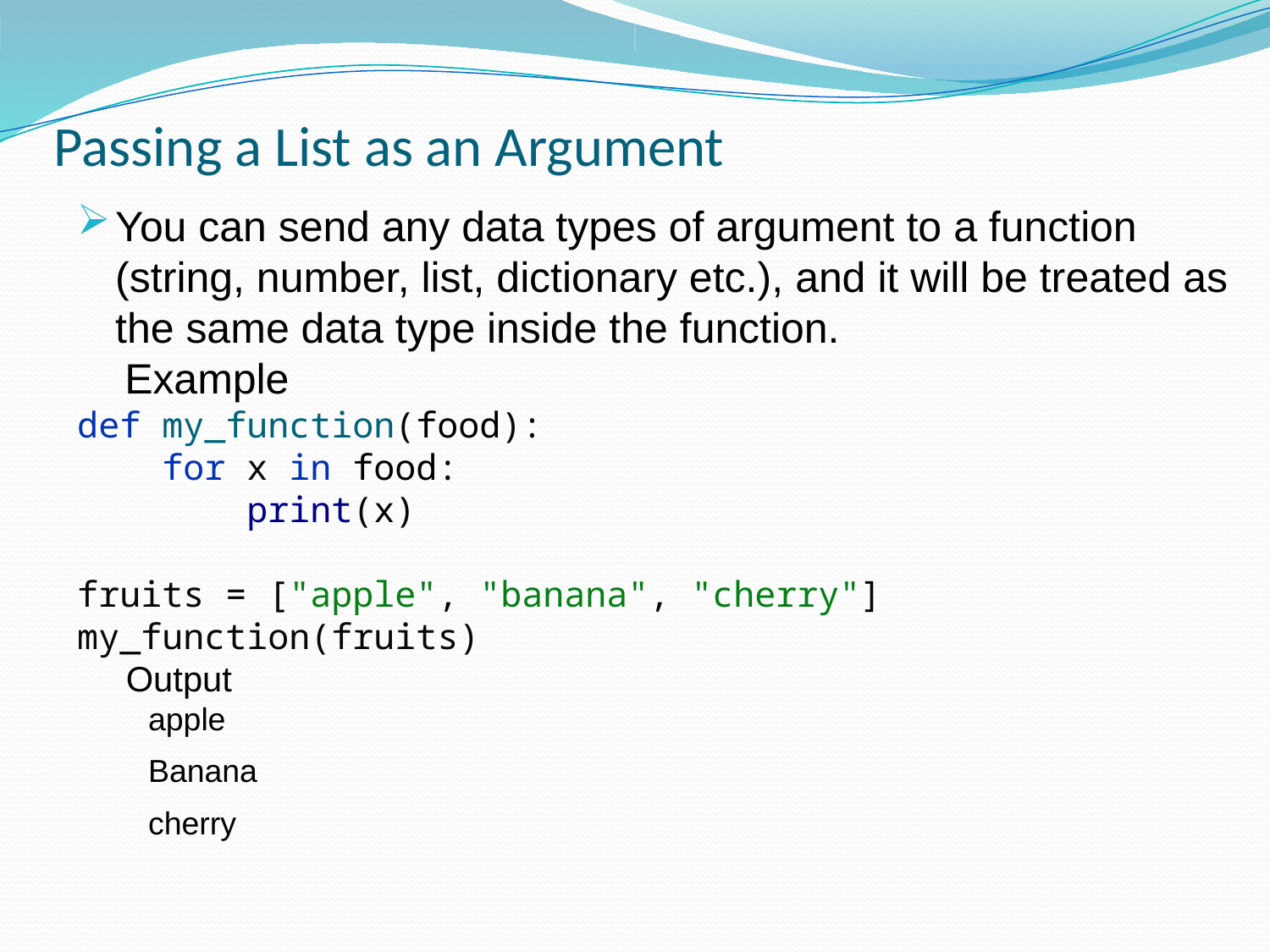

# Passing a List as an Argument

You can send any data types of argument to a function (string, number, list, dictionary etc.), and it will be treated as the same data type inside the function.
    Example
def my_function(food):
    for x in food:
        print(x)
fruits = ["apple", "banana", "cherry"]
my_function(fruits)
     Output
        apple
        Banana
        cherry